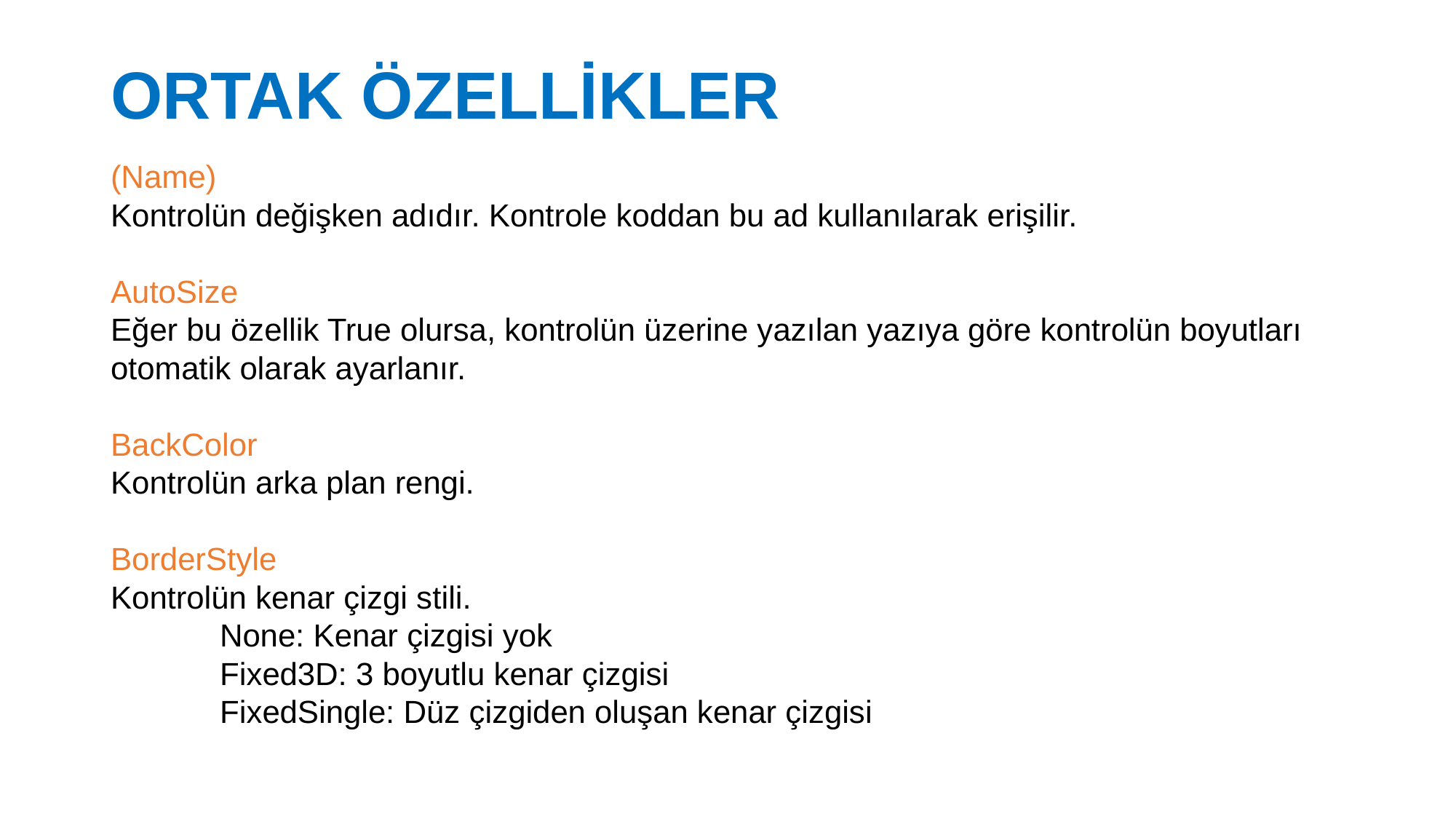

# ORTAK ÖZELLİKLER
(Name)
Kontrolün değişken adıdır. Kontrole koddan bu ad kullanılarak erişilir.

AutoSize
Eğer bu özellik True olursa, kontrolün üzerine yazılan yazıya göre kontrolün boyutları otomatik olarak ayarlanır.

BackColor
Kontrolün arka plan rengi.

BorderStyle
Kontrolün kenar çizgi stili.
	None: Kenar çizgisi yok
	Fixed3D: 3 boyutlu kenar çizgisi
	FixedSingle: Düz çizgiden oluşan kenar çizgisi
27.02.2017
18